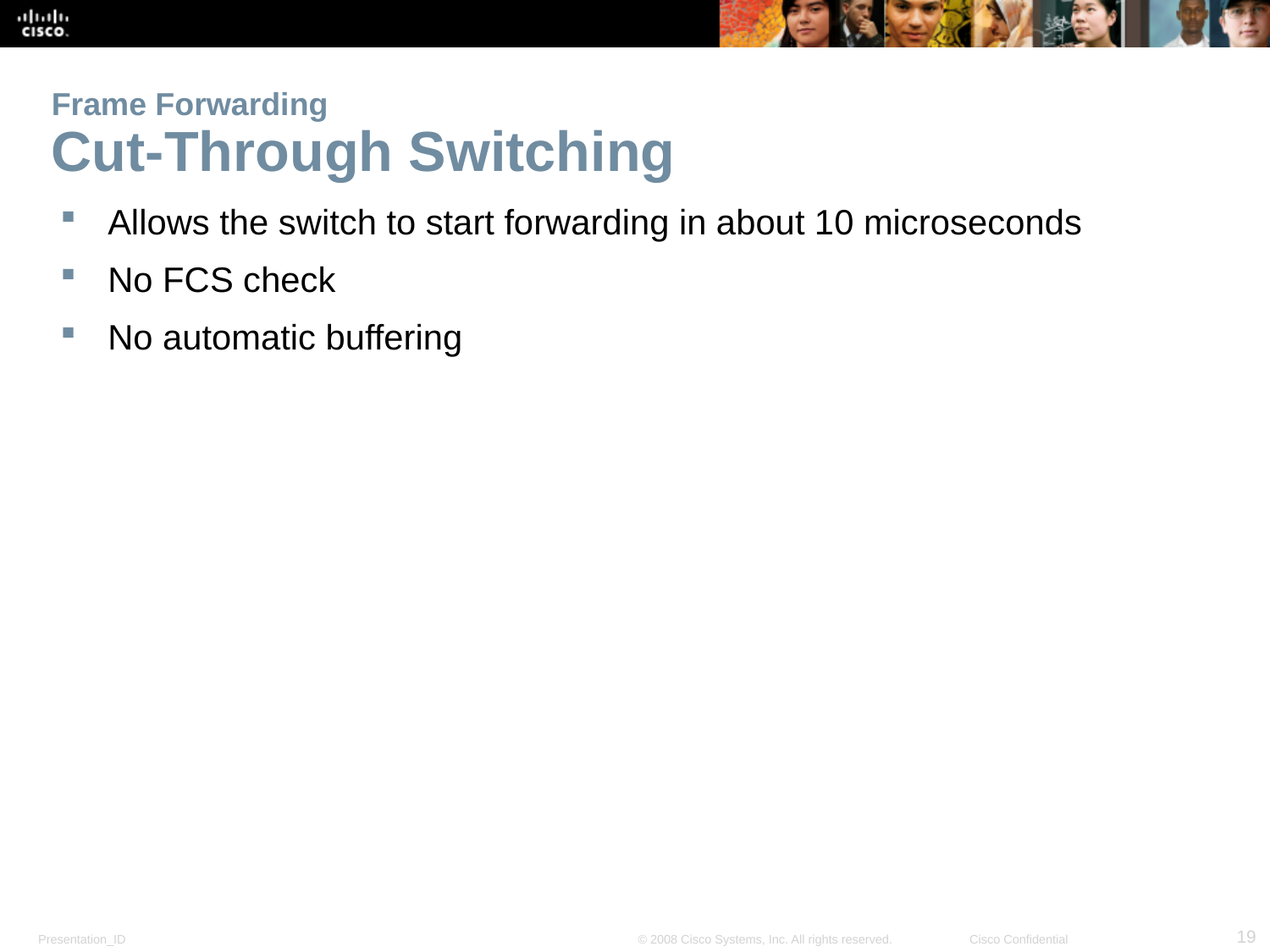

# Frame Forwarding Cut-Through Switching
Allows the switch to start forwarding in about 10 microseconds
No FCS check
No automatic buffering